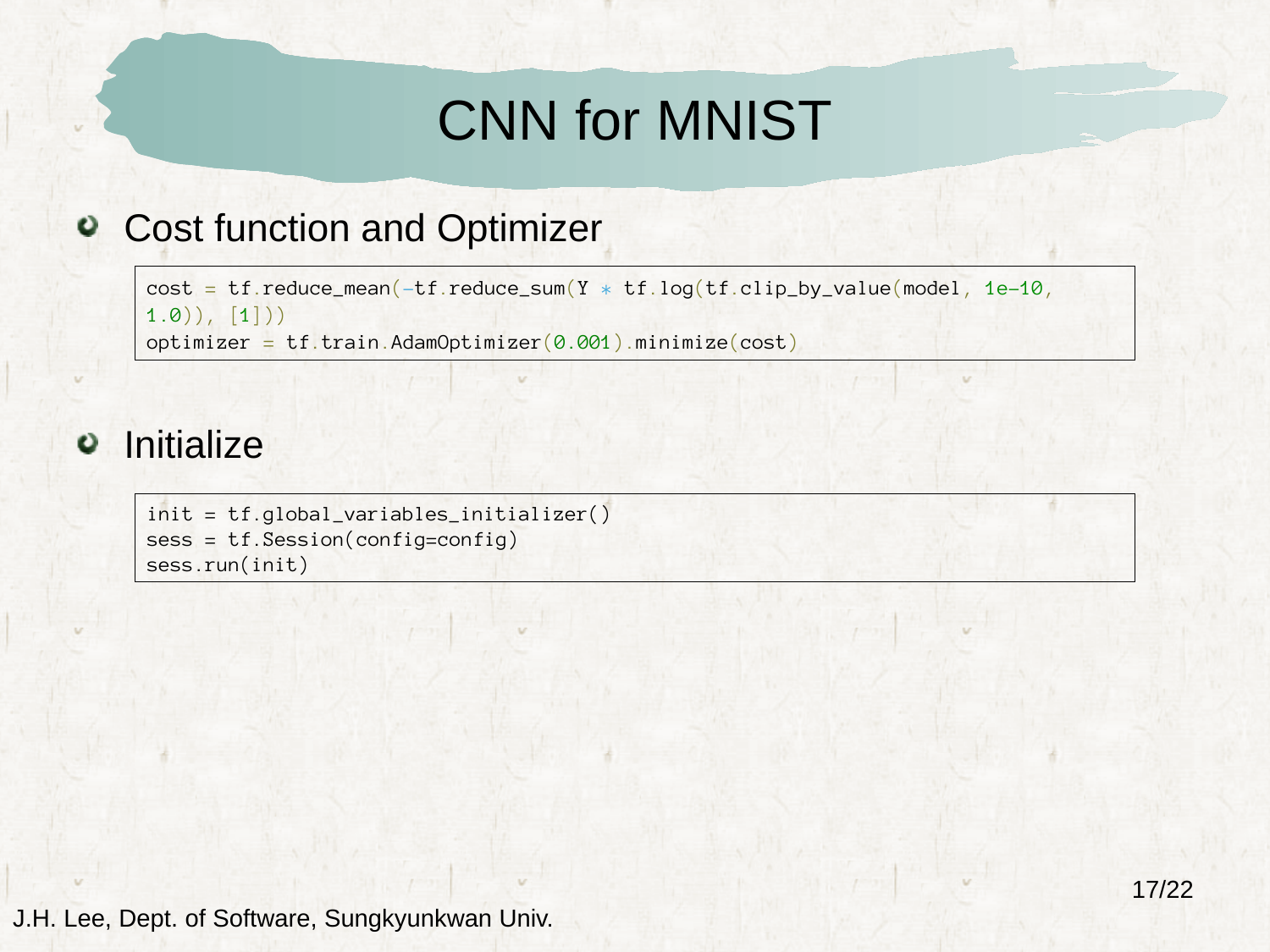

# CNN for MNIST
Cost function and Optimizer

Initialize

cost = tf.reduce_mean(-tf.reduce_sum(Y * tf.log(tf.clip_by_value(model, 1e-10, 1.0)), [1]))
optimizer = tf.train.AdamOptimizer(0.001).minimize(cost)
init = tf.global_variables_initializer()
sess = tf.Session(config=config)
sess.run(init)
17/22
J.H. Lee, Dept. of Software, Sungkyunkwan Univ.